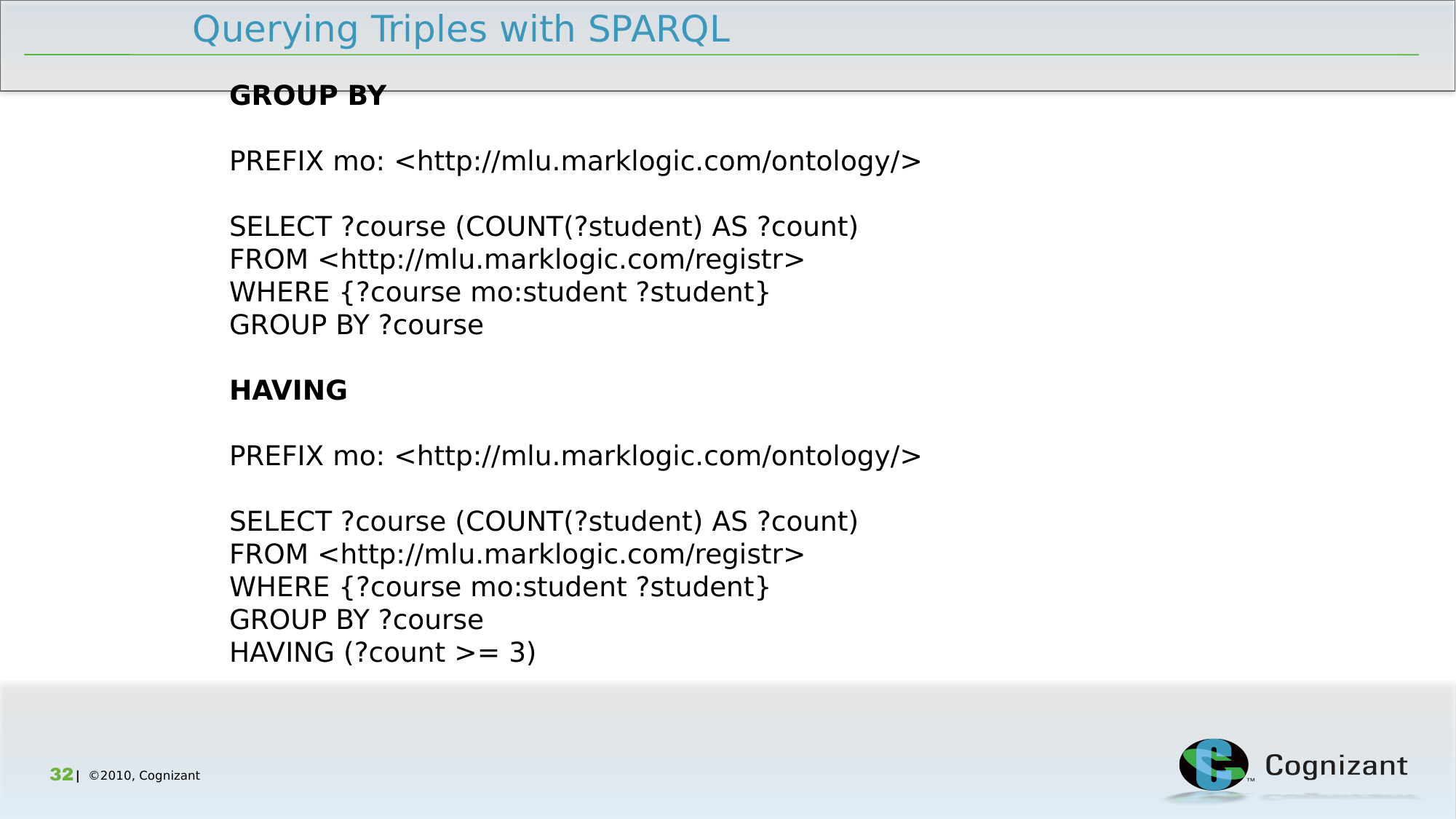

Querying Triples with SPARQL
GROUP BY

PREFIX mo: <http://mlu.marklogic.com/ontology/>

SELECT ?course (COUNT(?student) AS ?count)
FROM <http://mlu.marklogic.com/registr>
WHERE {?course mo:student ?student}
GROUP BY ?course

HAVING

PREFIX mo: <http://mlu.marklogic.com/ontology/>

SELECT ?course (COUNT(?student) AS ?count)
FROM <http://mlu.marklogic.com/registr>
WHERE {?course mo:student ?student}
GROUP BY ?course
HAVING (?count >= 3)

32